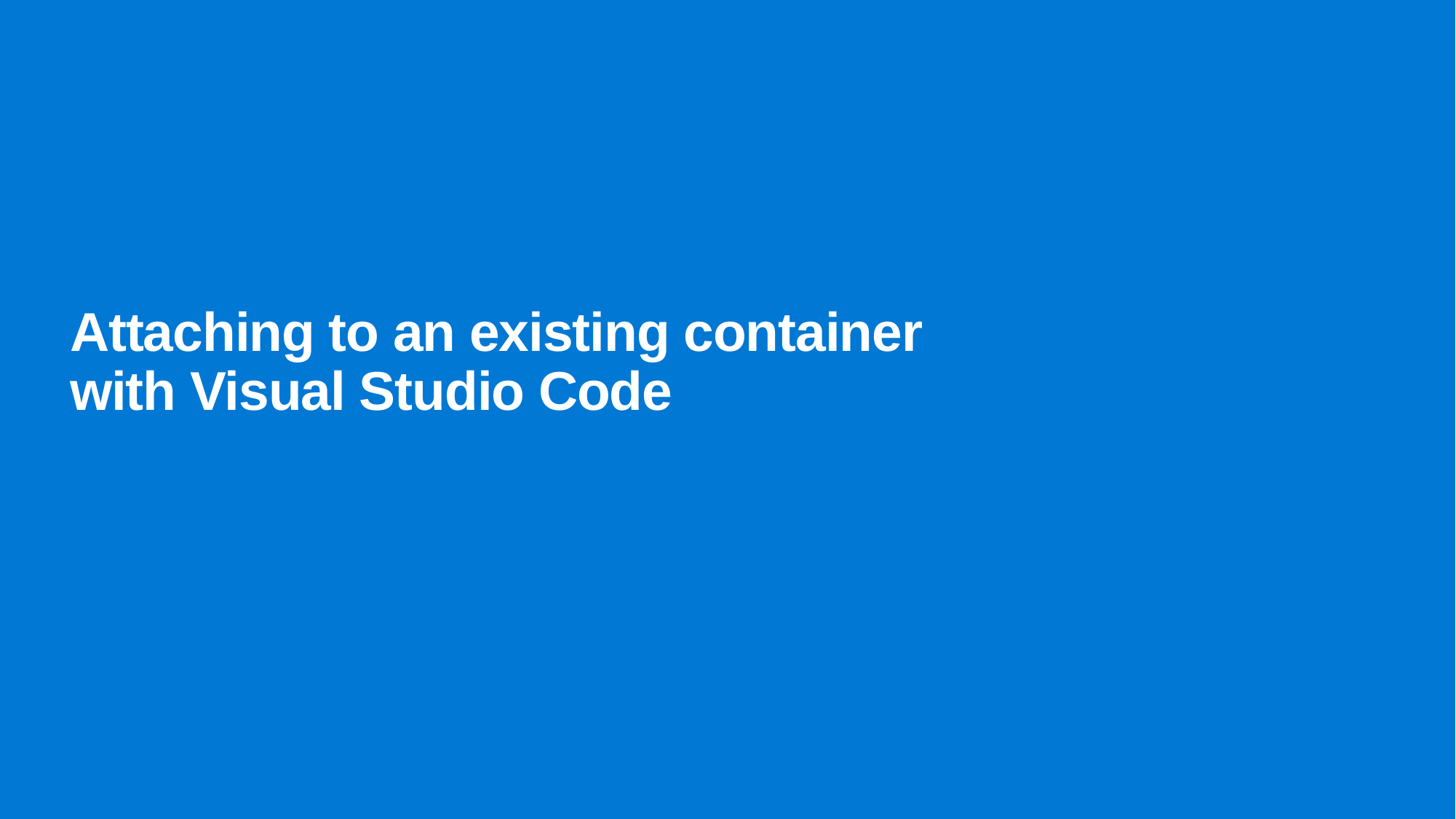

# Attaching to an existing container with Visual Studio Code